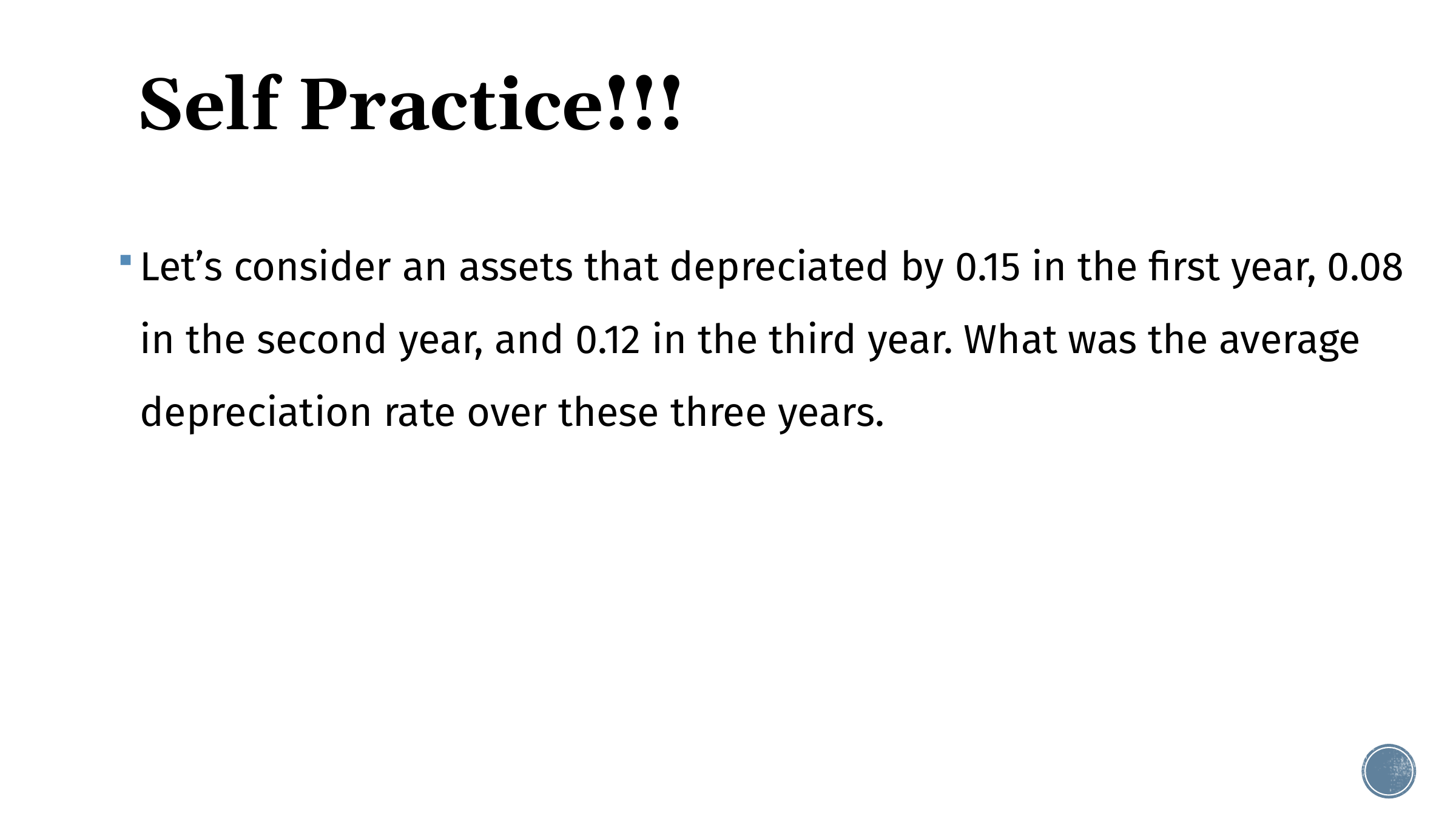

# Self Practice!!!
Let’s consider an assets that depreciated by 0.15 in the first year, 0.08 in the second year, and 0.12 in the third year. What was the average depreciation rate over these three years.